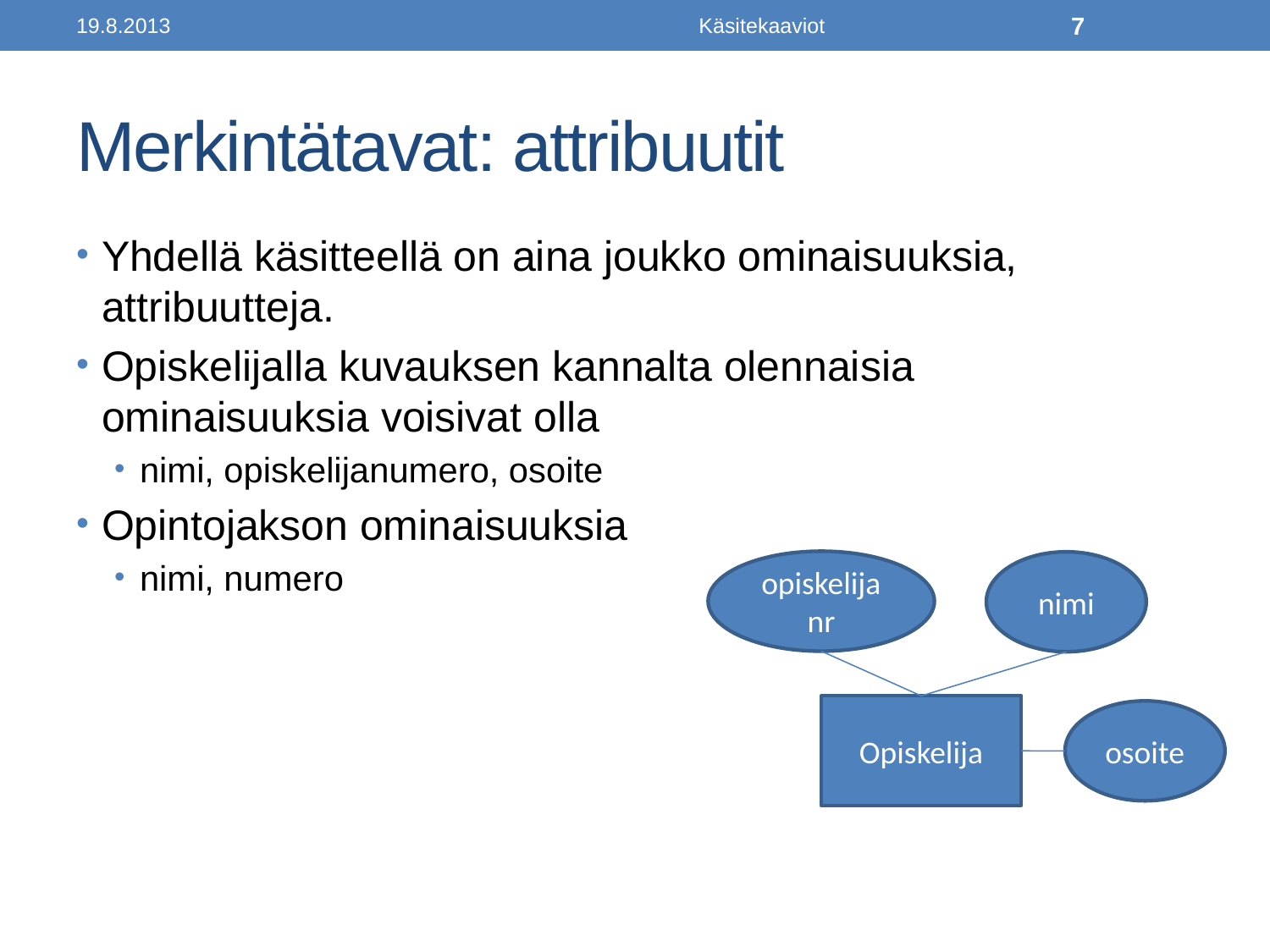

19.8.2013
Käsitekaaviot
7
# Merkintätavat: attribuutit
Yhdellä käsitteellä on aina joukko ominaisuuksia, attribuutteja.
Opiskelijalla kuvauksen kannalta olennaisia ominaisuuksia voisivat olla
nimi, opiskelijanumero, osoite
Opintojakson ominaisuuksia
nimi, numero
opiskelijanr
nimi
Opiskelija
osoite